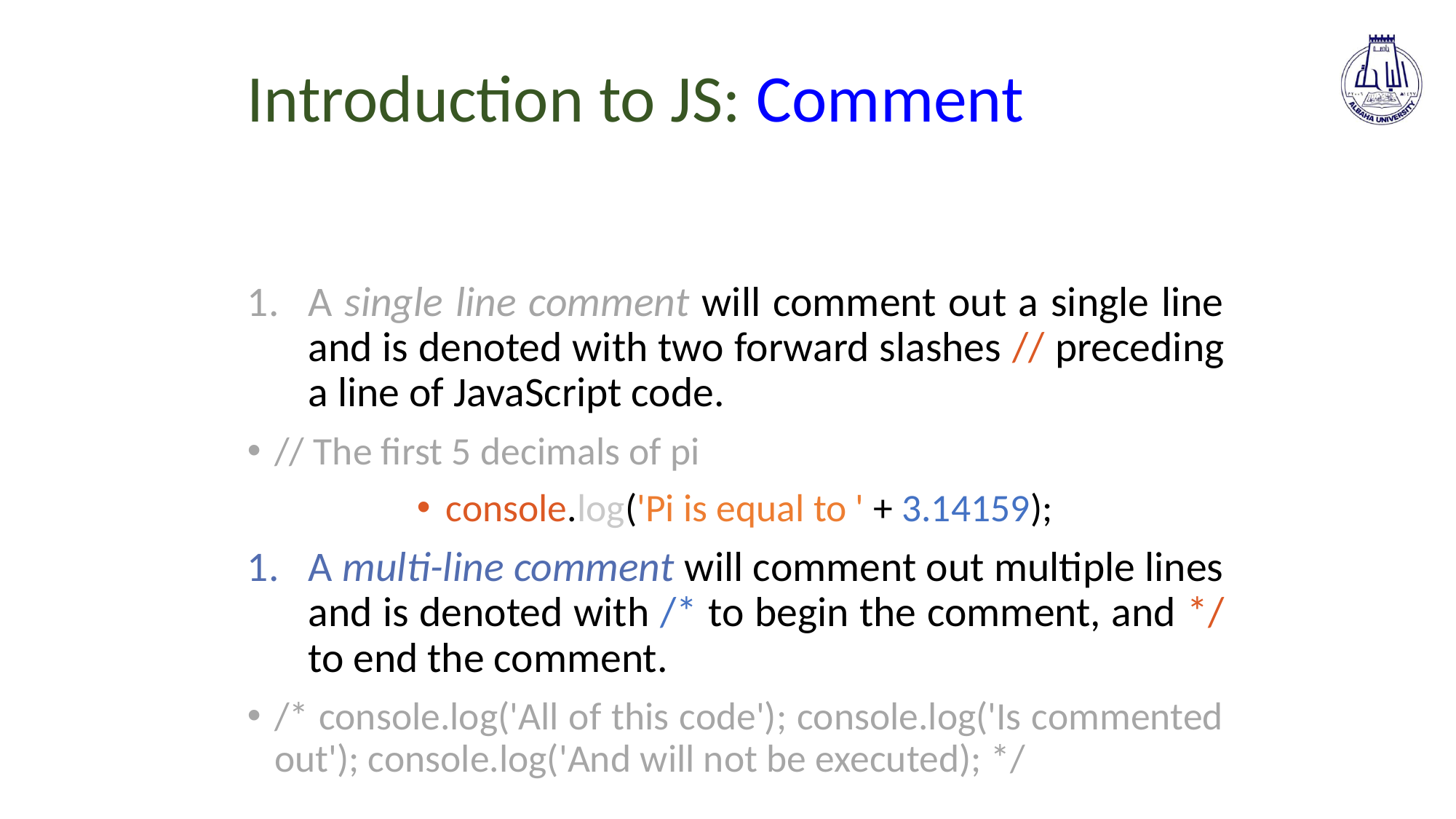

# Introduction to JS: Comment

A single line comment will comment out a single line and is denoted with two forward slashes // preceding a line of JavaScript code.
// The first 5 decimals of pi
console.log('Pi is equal to ' + 3.14159);
A multi-line comment will comment out multiple lines and is denoted with /* to begin the comment, and */ to end the comment.
/* console.log('All of this code'); console.log('Is commented out'); console.log('And will not be executed); */